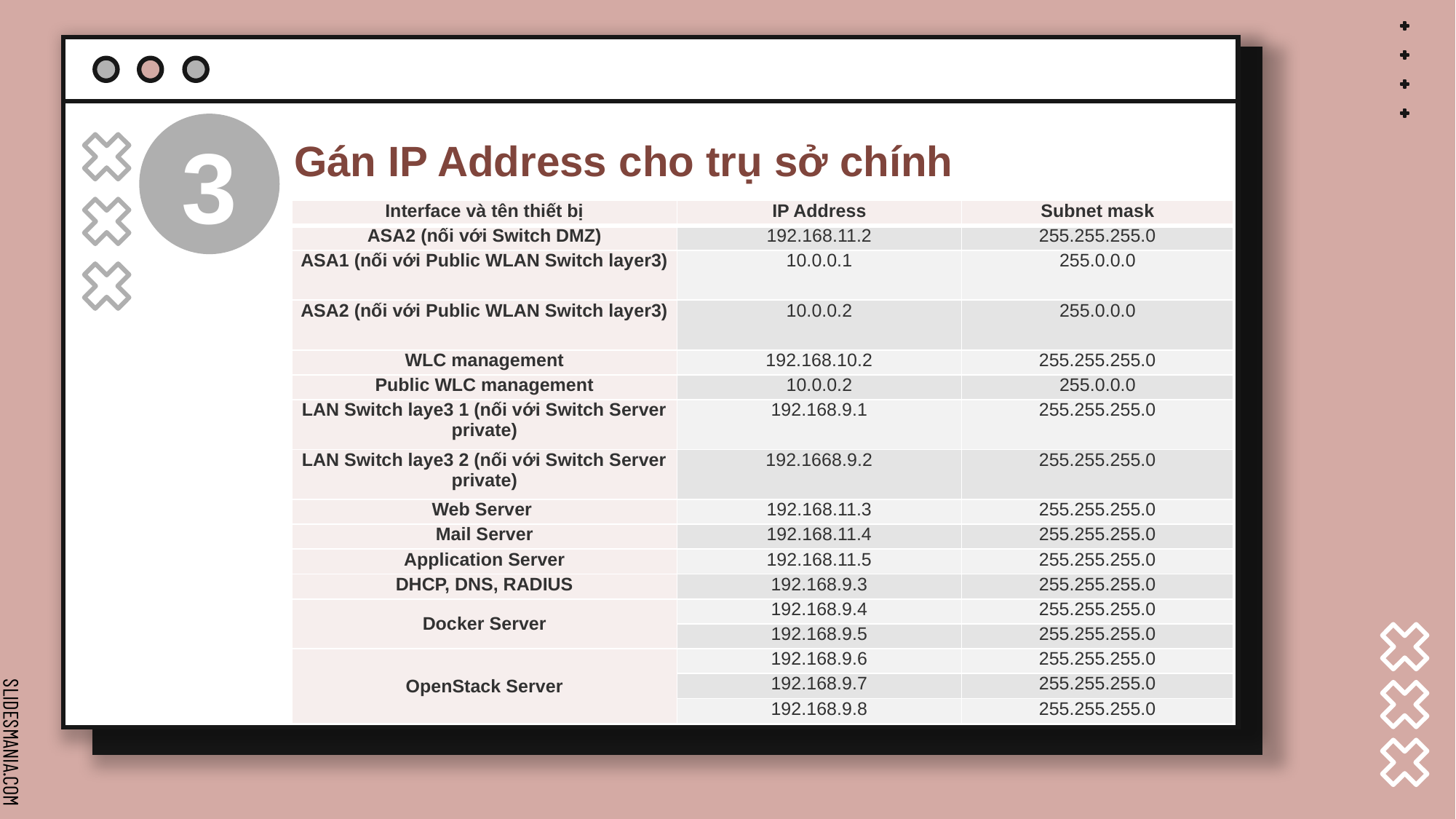

3
Gán IP Address cho trụ sở chính
| Interface và tên thiết bị | IP Address | Subnet mask |
| --- | --- | --- |
| ASA2 (nối với Switch DMZ) | 192.168.11.2 | 255.255.255.0 |
| ASA1 (nối với Public WLAN Switch layer3) | 10.0.0.1 | 255.0.0.0 |
| ASA2 (nối với Public WLAN Switch layer3) | 10.0.0.2 | 255.0.0.0 |
| WLC management | 192.168.10.2 | 255.255.255.0 |
| Public WLC management | 10.0.0.2 | 255.0.0.0 |
| LAN Switch laye3 1 (nối với Switch Server private) | 192.168.9.1 | 255.255.255.0 |
| LAN Switch laye3 2 (nối với Switch Server private) | 192.1668.9.2 | 255.255.255.0 |
| Web Server | 192.168.11.3 | 255.255.255.0 |
| Mail Server | 192.168.11.4 | 255.255.255.0 |
| Application Server | 192.168.11.5 | 255.255.255.0 |
| DHCP, DNS, RADIUS | 192.168.9.3 | 255.255.255.0 |
| Docker Server | 192.168.9.4 | 255.255.255.0 |
|  | 192.168.9.5 | 255.255.255.0 |
| OpenStack Server | 192.168.9.6 | 255.255.255.0 |
|  | 192.168.9.7 | 255.255.255.0 |
|  | 192.168.9.8 | 255.255.255.0 |